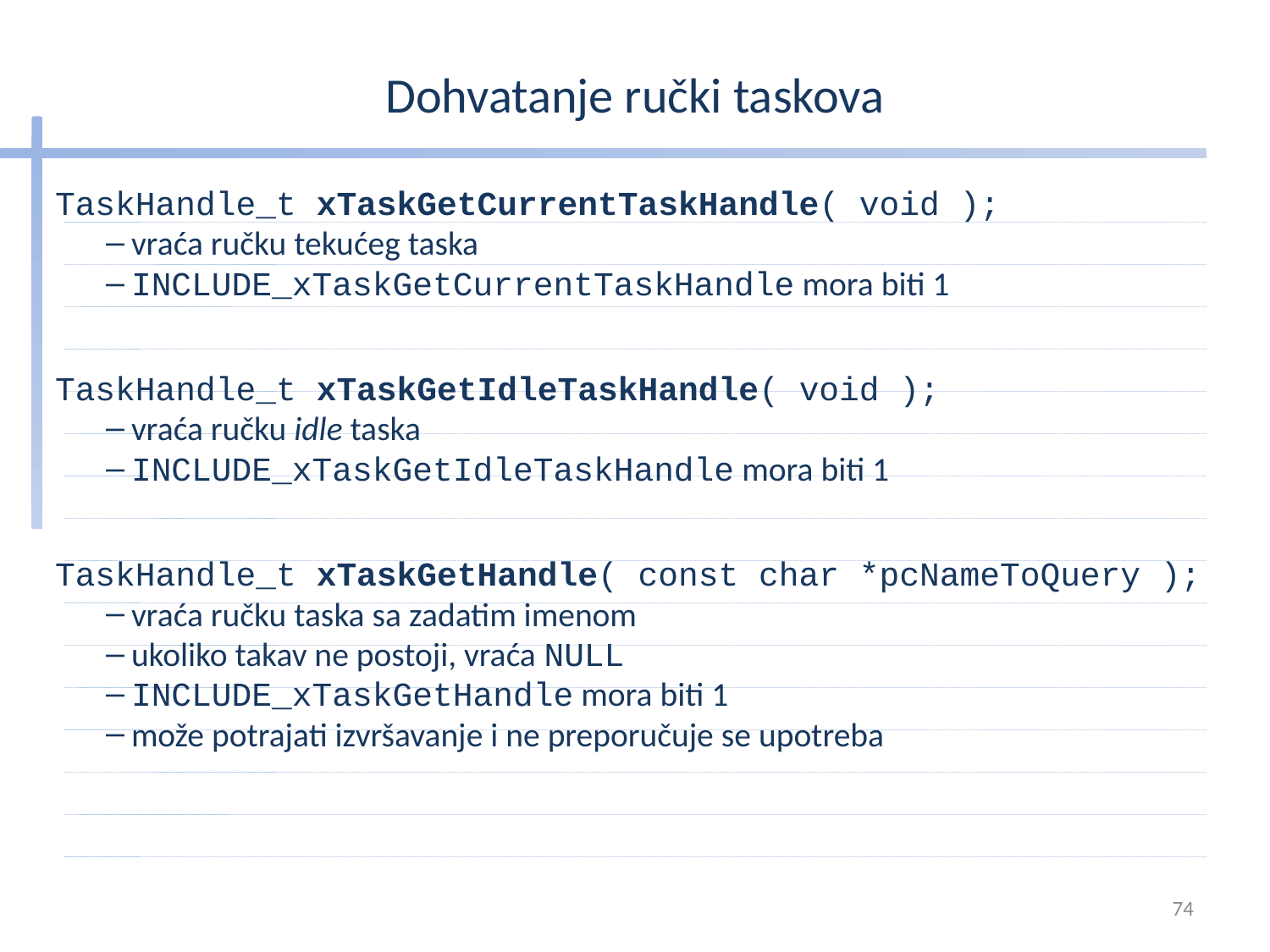

# Dohvatanje ručki taskova
TaskHandle_t xTaskGetCurrentTaskHandle( void );
vraća ručku tekućeg taska
INCLUDE_xTaskGetCurrentTaskHandle mora biti 1

TaskHandle_t xTaskGetIdleTaskHandle( void );
vraća ručku idle taska
INCLUDE_xTaskGetIdleTaskHandle mora biti 1

TaskHandle_t xTaskGetHandle( const char *pcNameToQuery );
vraća ručku taska sa zadatim imenom
ukoliko takav ne postoji, vraća NULL
INCLUDE_xTaskGetHandle mora biti 1
može potrajati izvršavanje i ne preporučuje se upotreba

74